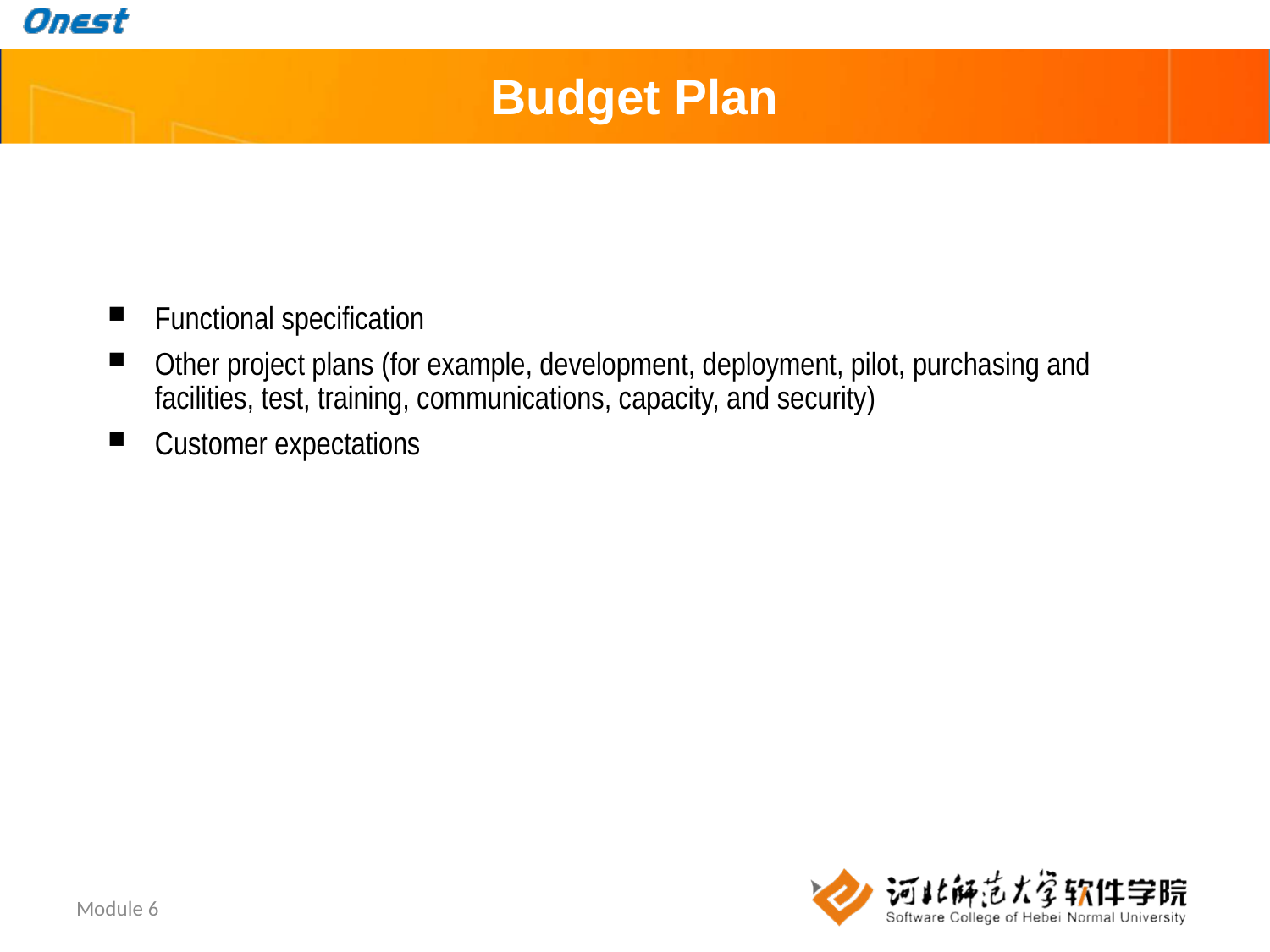

# Budget Plan
Identify expected costs and cost constraints from the following sources:
Functional specification
Other project plans (for example, development, deployment, pilot, purchasing and facilities, test, training, communications, capacity, and security)
Customer expectations
Module 6